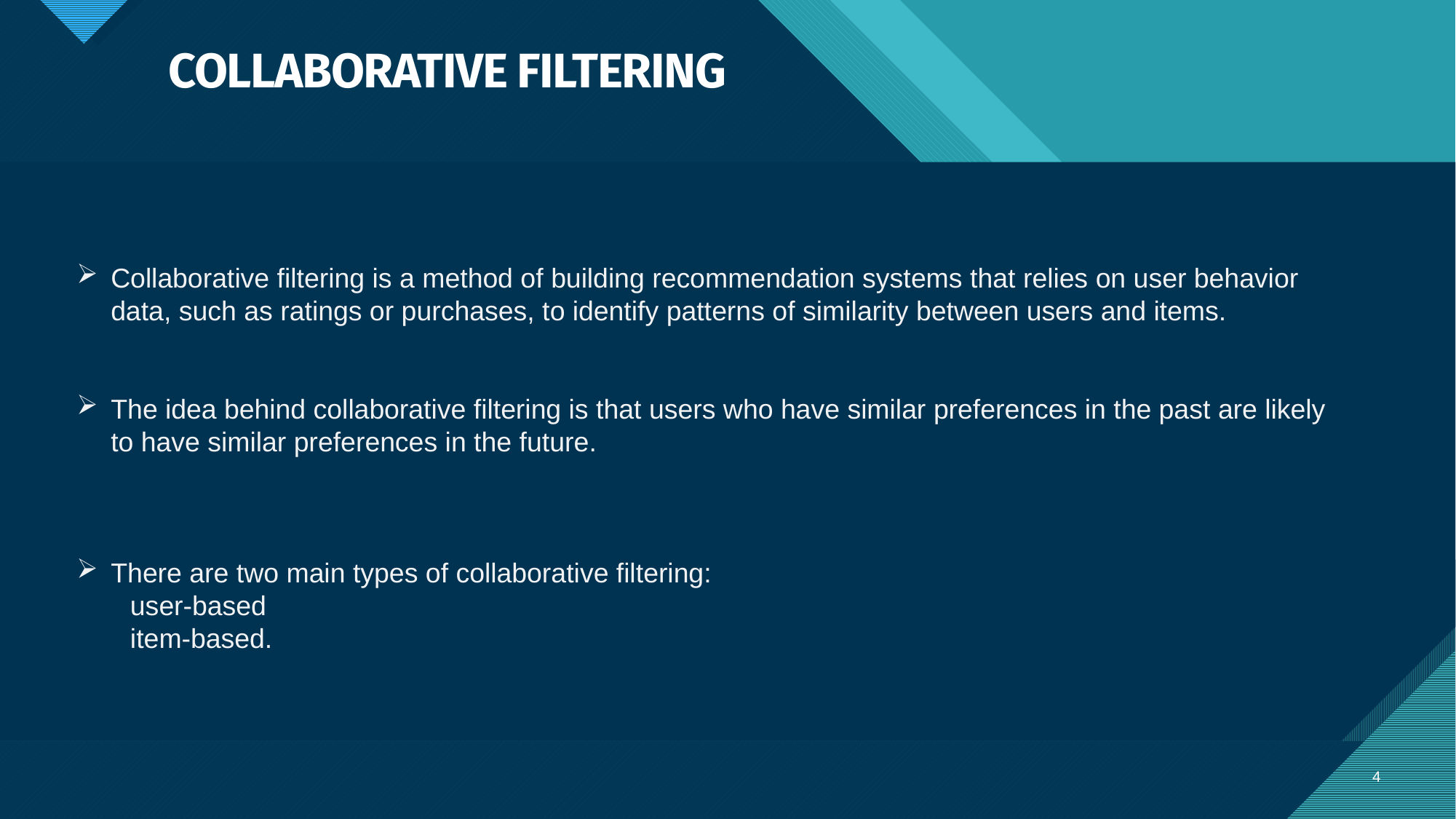

# COLLABORATIVE FILTERING
Collaborative filtering is a method of building recommendation systems that relies on user behavior data, such as ratings or purchases, to identify patterns of similarity between users and items.

The idea behind collaborative filtering is that users who have similar preferences in the past are likely to have similar preferences in the future.

There are two main types of collaborative filtering:
       user-based
       item-based.

4